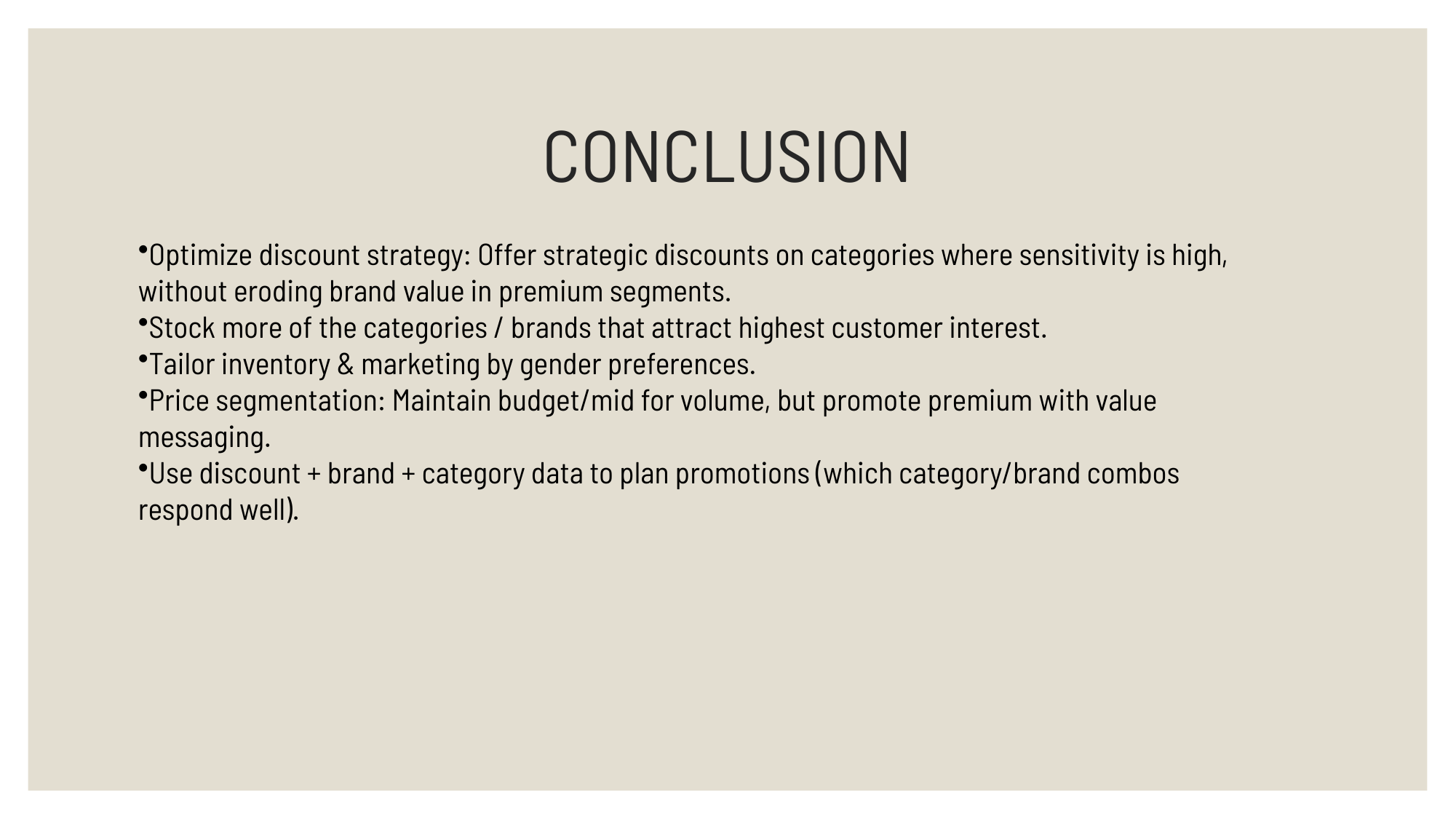

# CONCLUSION
Optimize discount strategy: Offer strategic discounts on categories where sensitivity is high, without eroding brand value in premium segments.
Stock more of the categories / brands that attract highest customer interest.
Tailor inventory & marketing by gender preferences.
Price segmentation: Maintain budget/mid for volume, but promote premium with value messaging.
Use discount + brand + category data to plan promotions (which category/brand combos respond well).